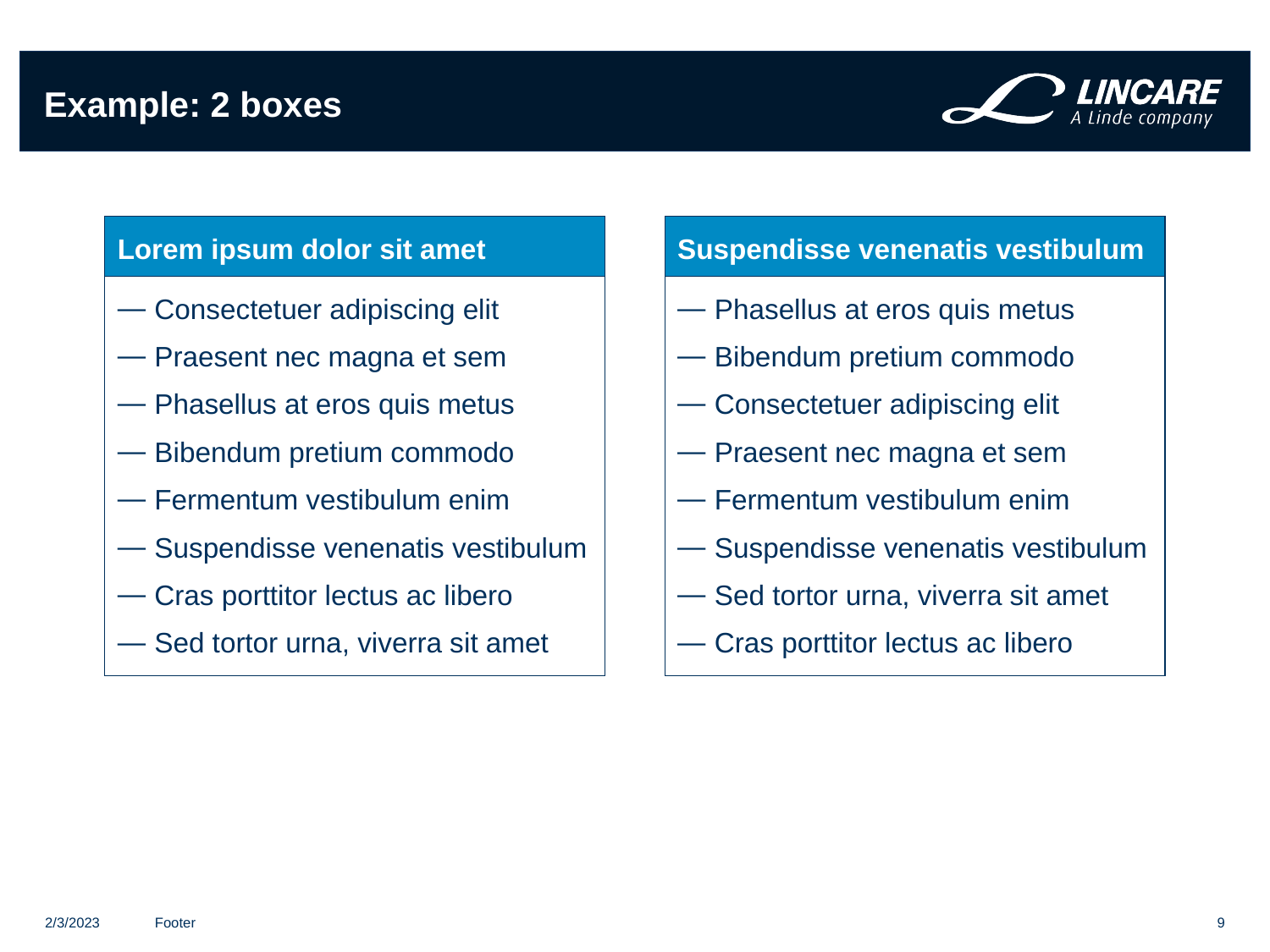

# Example: 2 boxes
Lorem ipsum dolor sit amet
Suspendisse venenatis vestibulum
Consectetuer adipiscing elit
Praesent nec magna et sem
Phasellus at eros quis metus
Bibendum pretium commodo
Fermentum vestibulum enim
Suspendisse venenatis vestibulum
Cras porttitor lectus ac libero
Sed tortor urna, viverra sit amet
Phasellus at eros quis metus
Bibendum pretium commodo
Consectetuer adipiscing elit
Praesent nec magna et sem
Fermentum vestibulum enim
Suspendisse venenatis vestibulum
Sed tortor urna, viverra sit amet
Cras porttitor lectus ac libero
2/3/2023
Footer